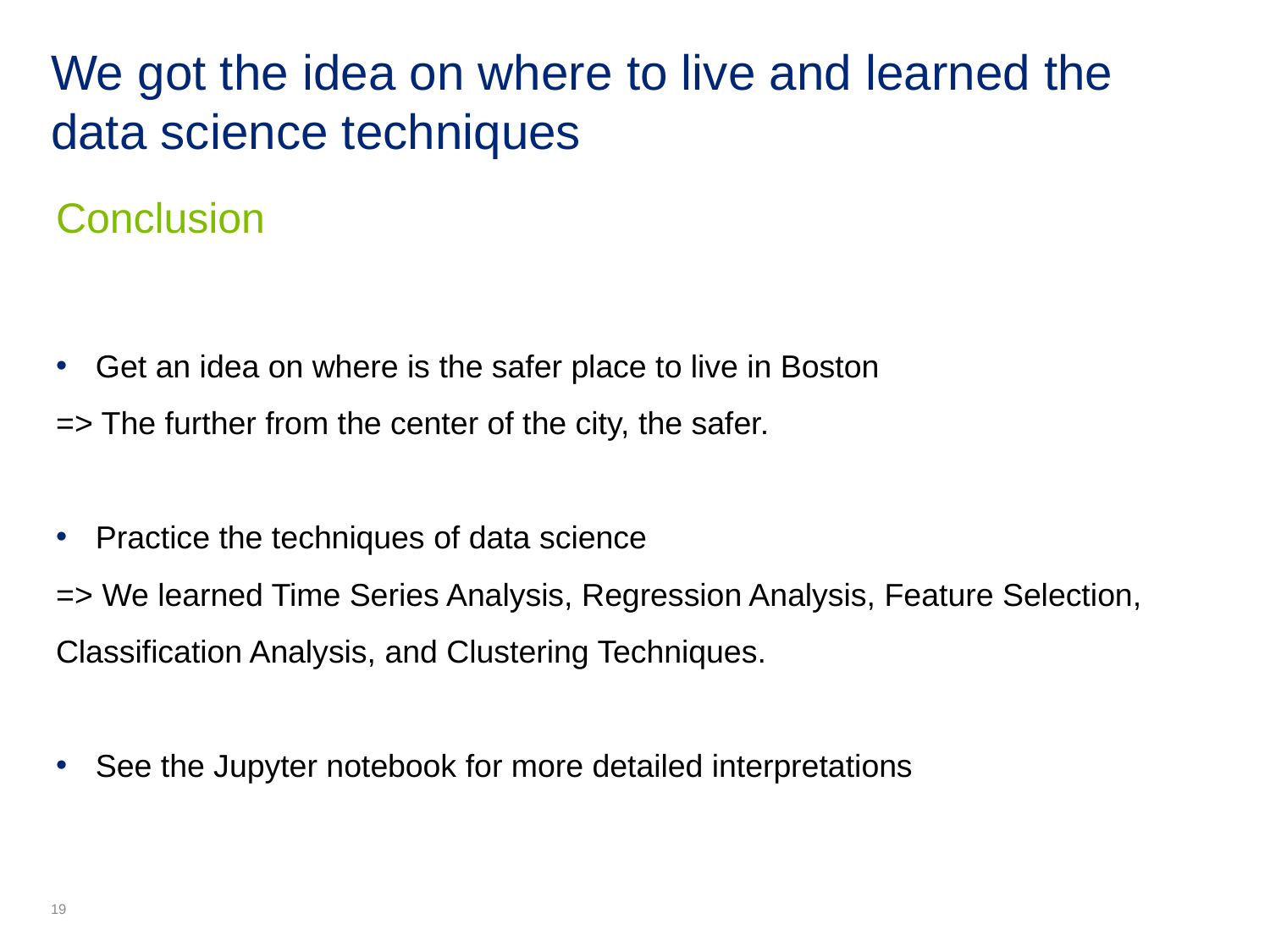

# We got the idea on where to live and learned the data science techniques
Conclusion
Get an idea on where is the safer place to live in Boston
=> The further from the center of the city, the safer.

Practice the techniques of data science
=> We learned Time Series Analysis, Regression Analysis, Feature Selection, Classification Analysis, and Clustering Techniques.

See the Jupyter notebook for more detailed interpretations